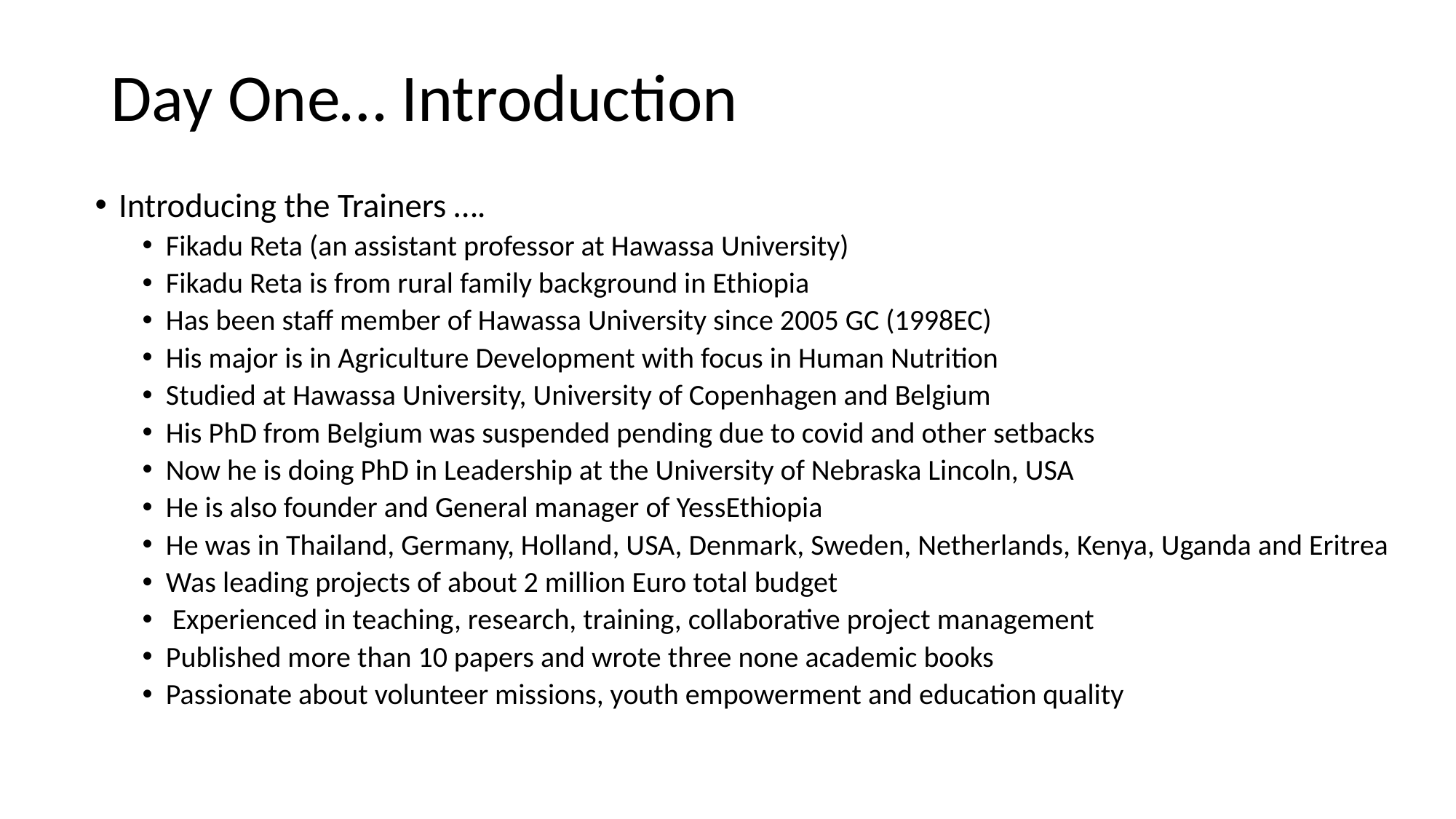

# Day One… Introduction
Introducing the Trainers ….
Fikadu Reta (an assistant professor at Hawassa University)
Fikadu Reta is from rural family background in Ethiopia
Has been staff member of Hawassa University since 2005 GC (1998EC)
His major is in Agriculture Development with focus in Human Nutrition
Studied at Hawassa University, University of Copenhagen and Belgium
His PhD from Belgium was suspended pending due to covid and other setbacks
Now he is doing PhD in Leadership at the University of Nebraska Lincoln, USA
He is also founder and General manager of YessEthiopia
He was in Thailand, Germany, Holland, USA, Denmark, Sweden, Netherlands, Kenya, Uganda and Eritrea
Was leading projects of about 2 million Euro total budget
 Experienced in teaching, research, training, collaborative project management
Published more than 10 papers and wrote three none academic books
Passionate about volunteer missions, youth empowerment and education quality